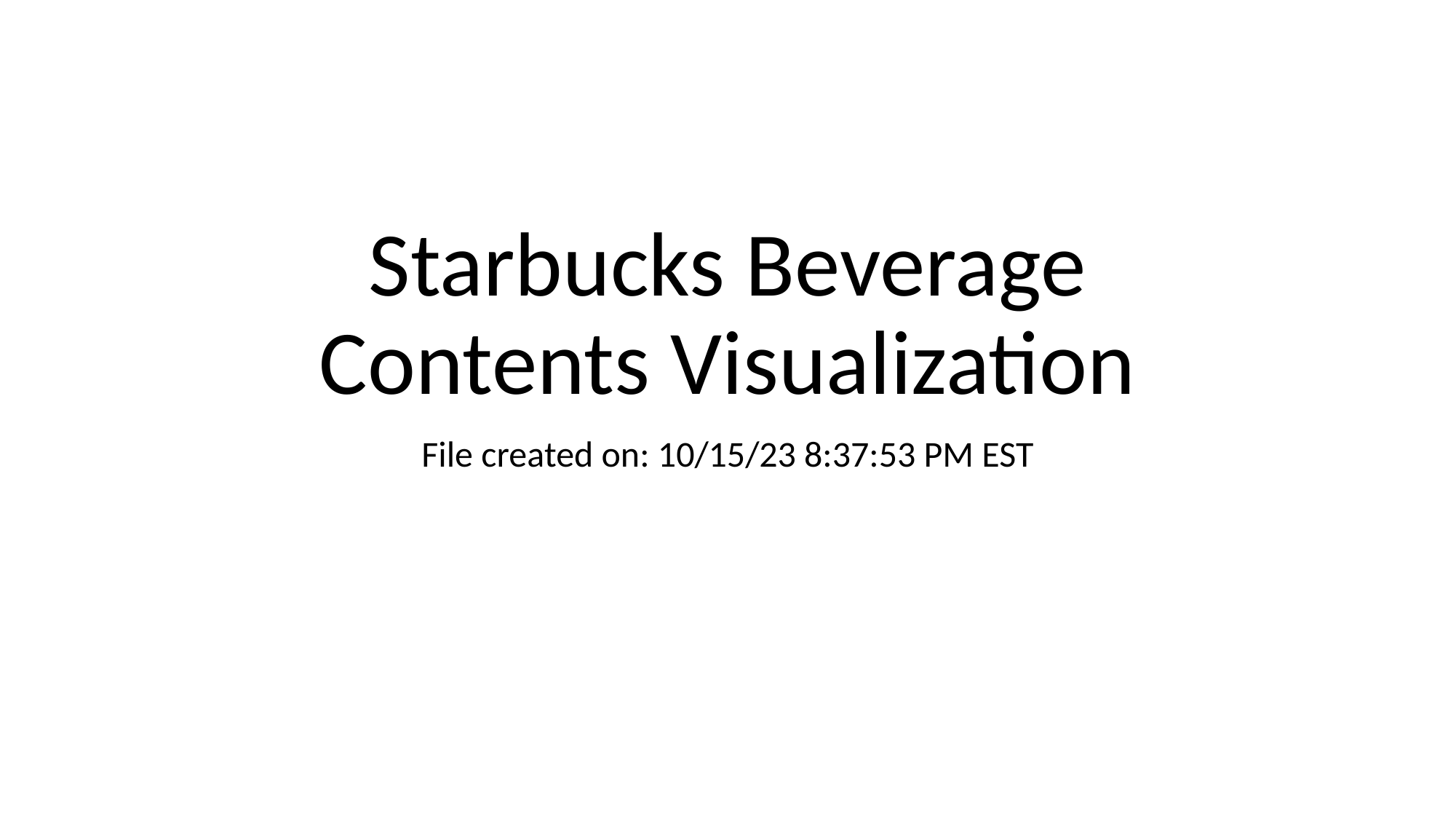

# Starbucks Beverage Contents Visualization
File created on: 10/15/23 8:37:53 PM EST